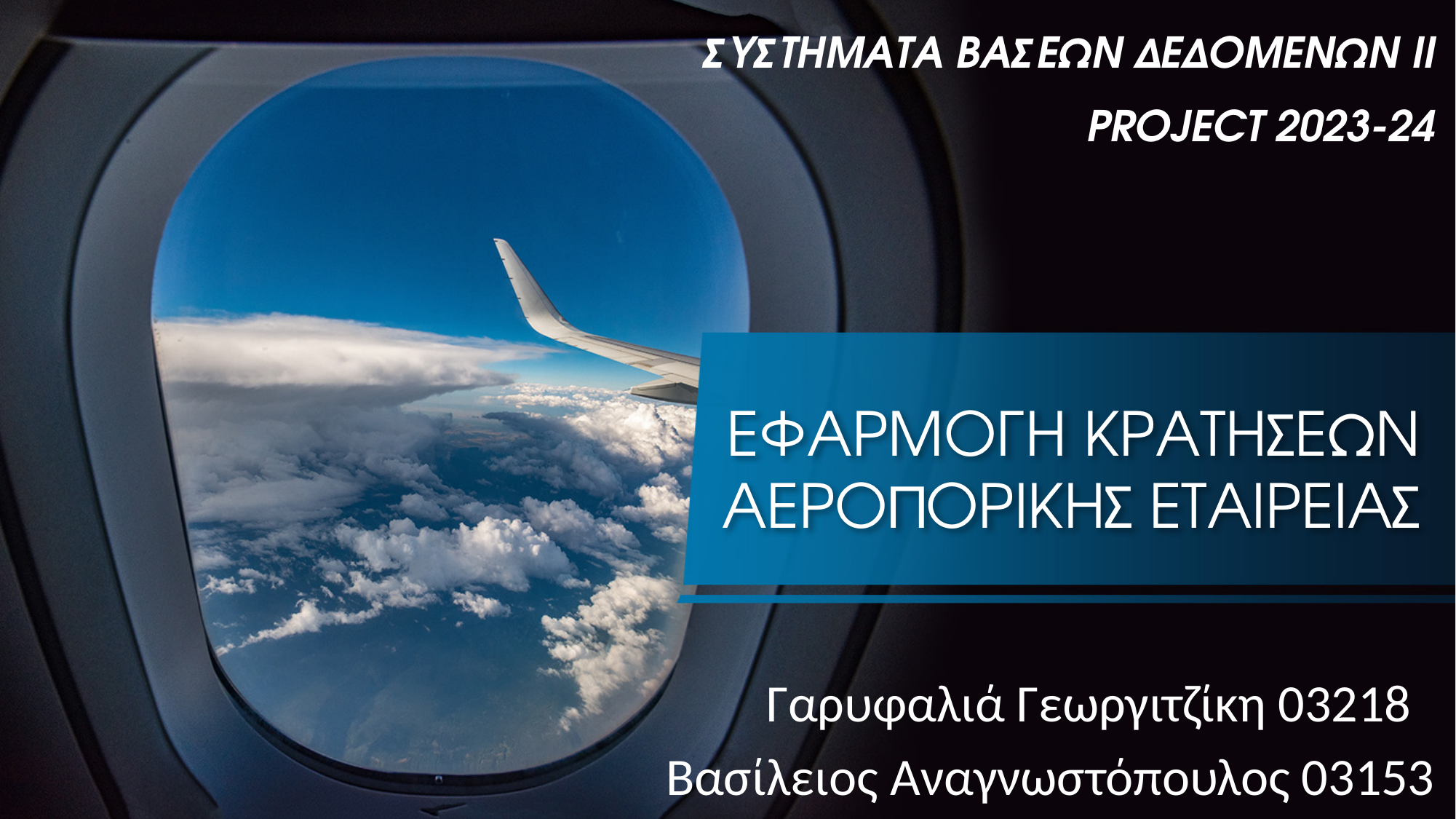

ΣΥΣΤΗΜΑΤΑ ΒΑΣΕΩΝ ΔΕΔΟΜΕΝΩΝ IΙ
PROJECT 2023-24
# ΕΦΑΡΜΟΓΗ ΚΡΑΤΗΣΕΩΝ ΑΕΡΟΠΟΡΙΚΗΣ ΕΤΑΙΡΕΙΑΣ
Γαρυφαλιά Γεωργιτζίκη 03218
Βασίλειος Αναγνωστόπουλος 03153